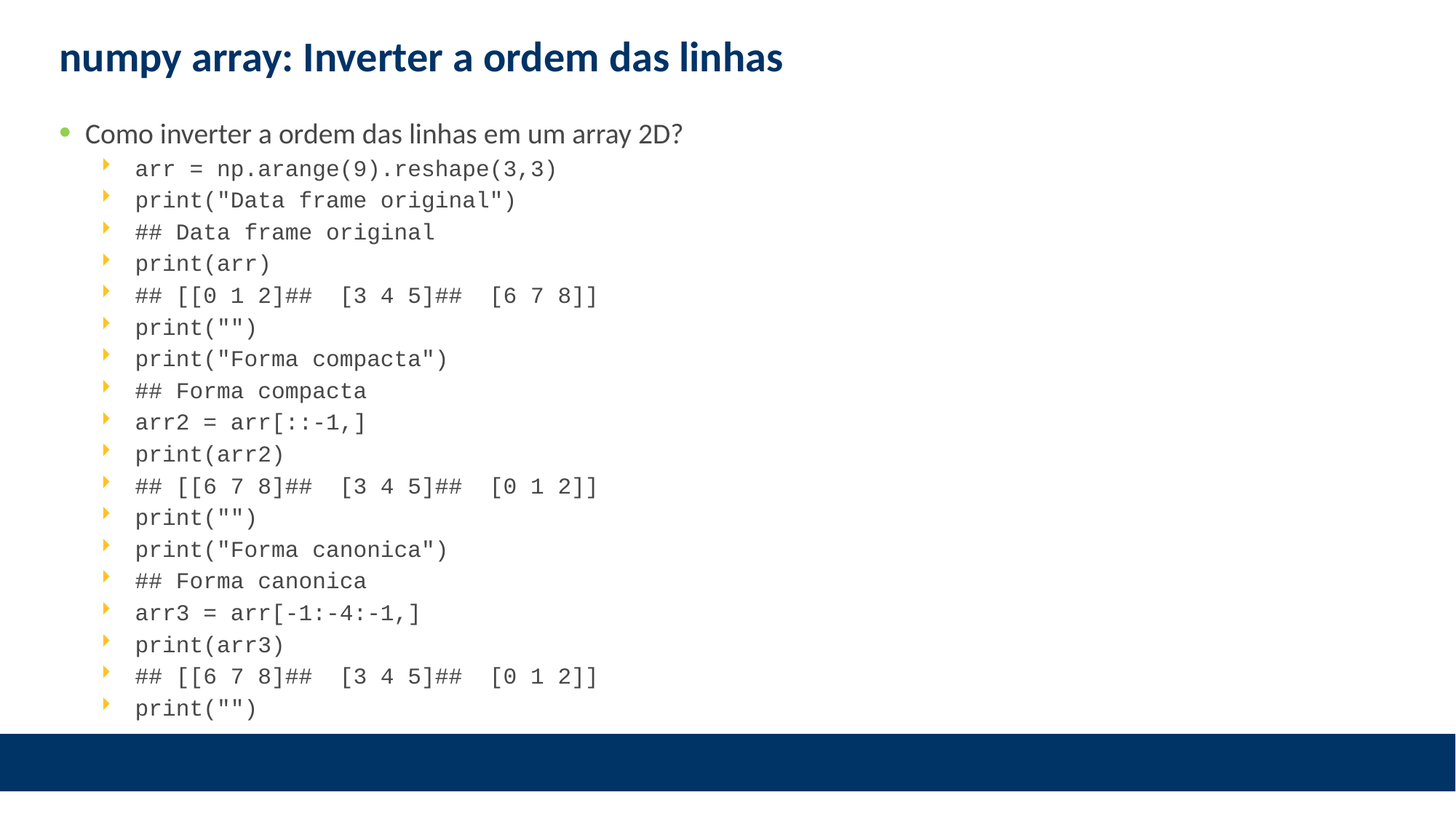

# numpy array: Inverter a ordem das linhas
Como inverter a ordem das linhas em um array 2D?
arr = np.arange(9).reshape(3,3)
print("Data frame original")
## Data frame original
print(arr)
## [[0 1 2]##  [3 4 5]##  [6 7 8]]
print("")
print("Forma compacta")
## Forma compacta
arr2 = arr[::-1,]
print(arr2)
## [[6 7 8]##  [3 4 5]##  [0 1 2]]
print("")
print("Forma canonica")
## Forma canonica
arr3 = arr[-1:-4:-1,]
print(arr3)
## [[6 7 8]##  [3 4 5]##  [0 1 2]]
print("")